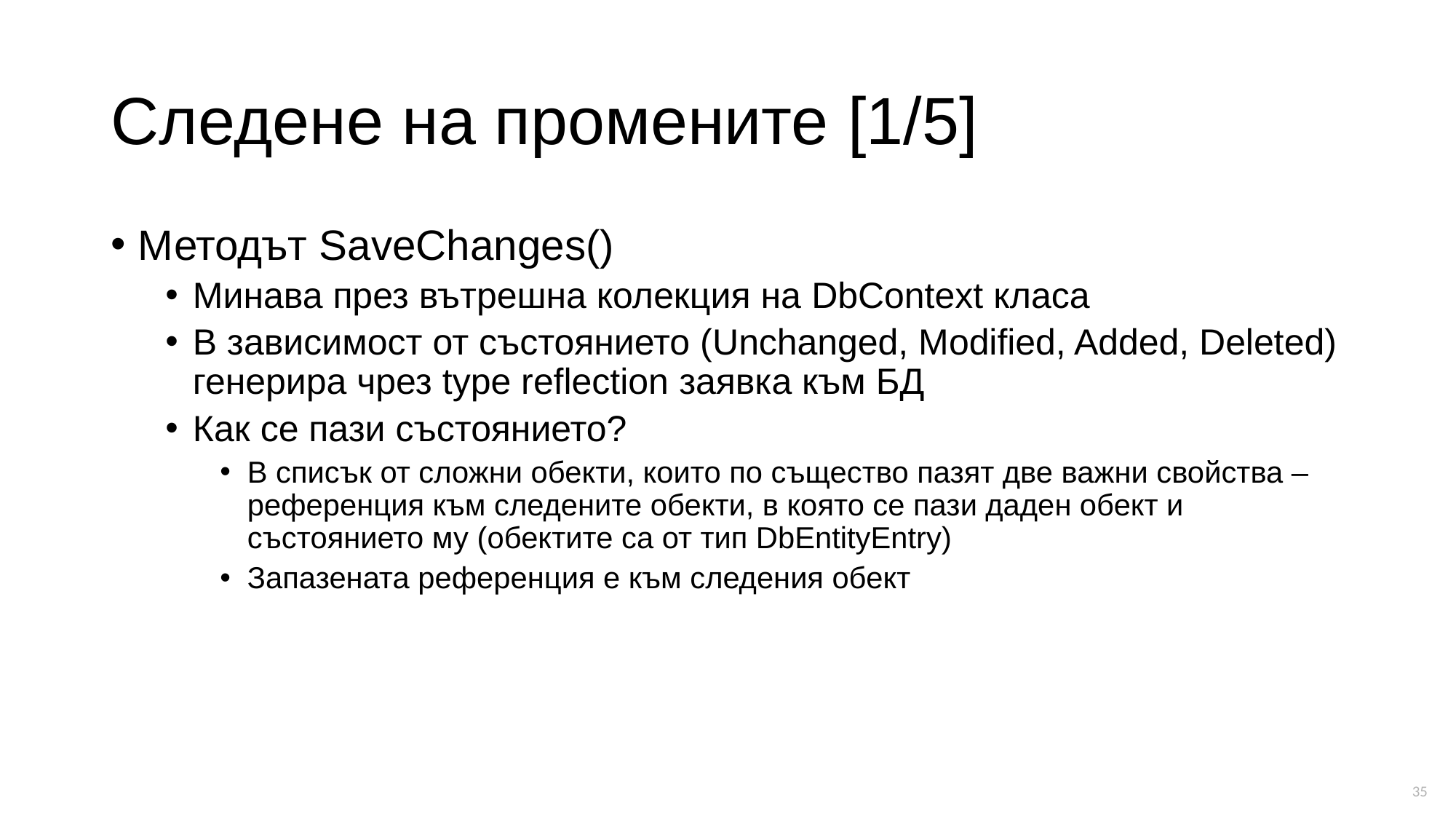

# Следене на промените [1/5]
Методът SaveChanges()
Минава през вътрешна колекция на DbContext класа
В зависимост от състоянието (Unchanged, Modified, Added, Deleted) генерира чрез type reflection заявка към БД
Как се пази състоянието?
В списък от сложни обекти, които по същество пазят две важни свойства – референция към следените обекти, в която се пази даден обект и състоянието му (обектите са от тип DbEntityEntry)
Запазената референция е към следения обект
35